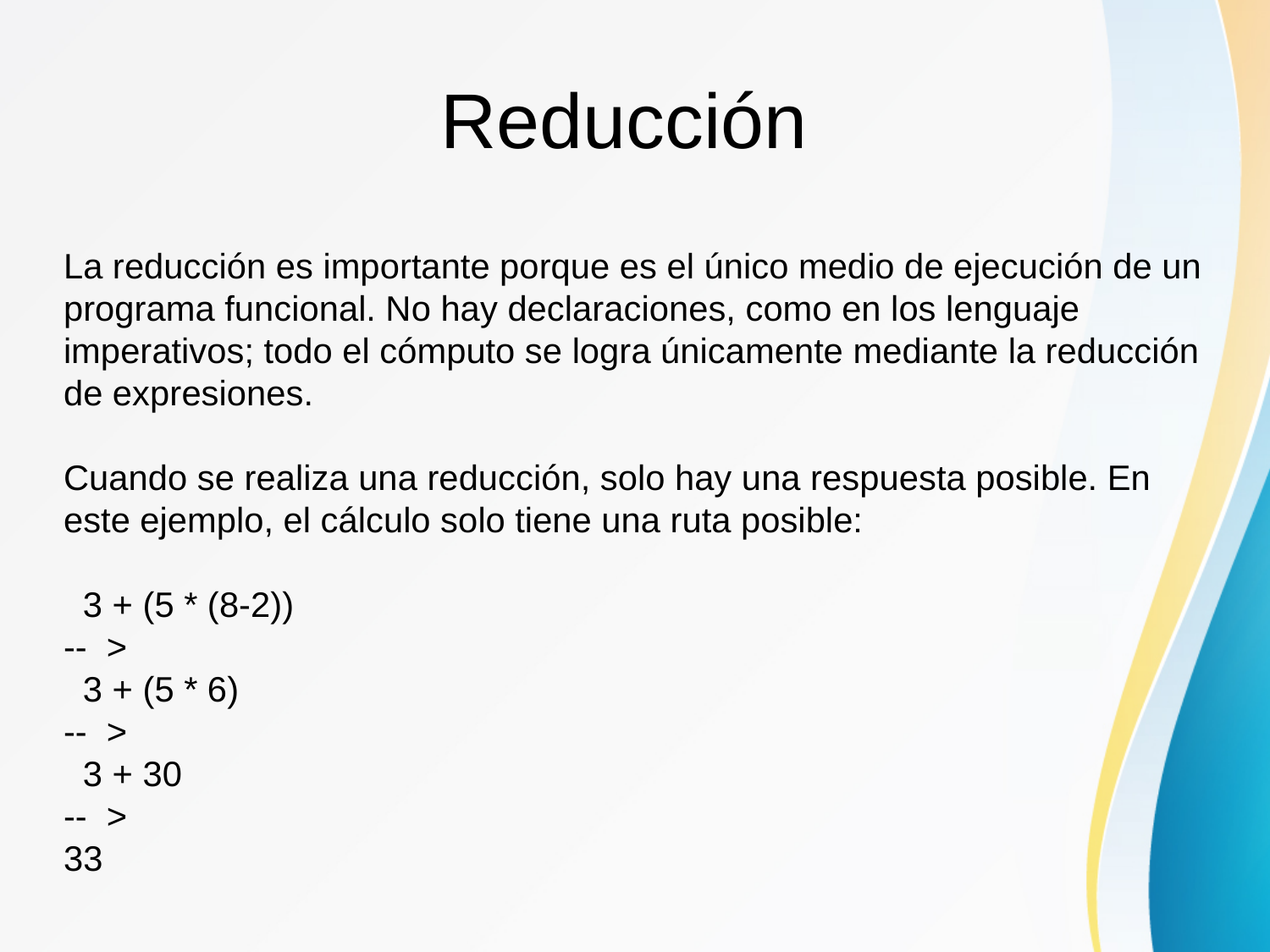

Reducción
La reducción es importante porque es el único medio de ejecución de un programa funcional. No hay declaraciones, como en los lenguaje imperativos; todo el cómputo se logra únicamente mediante la reducción de expresiones.

Cuando se realiza una reducción, solo hay una respuesta posible. En este ejemplo, el cálculo solo tiene una ruta posible:

  3 + (5 * (8-2))
--  >
  3 + (5 * 6)
--  >
  3 + 30
--  >
33